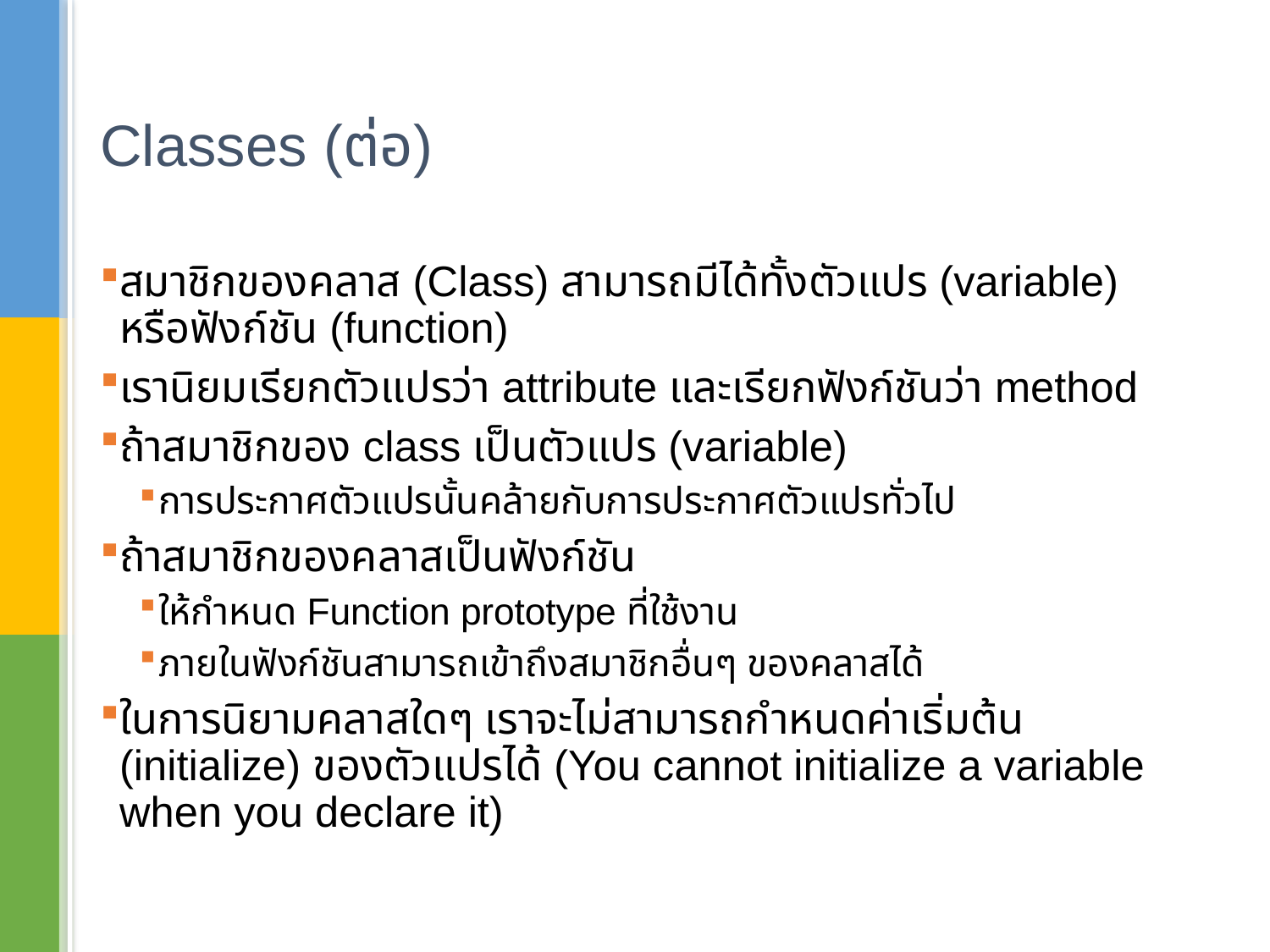

# Classes (ต่อ)
สมาชิกของคลาส (Class) สามารถมีได้ทั้งตัวแปร (variable) หรือฟังก์ชัน (function)
เรานิยมเรียกตัวแปรว่า attribute และเรียกฟังก์ชันว่า method
ถ้าสมาชิกของ class เป็นตัวแปร (variable)
การประกาศตัวแปรนั้นคล้ายกับการประกาศตัวแปรทั่วไป
ถ้าสมาชิกของคลาสเป็นฟังก์ชัน
ให้กำหนด Function prototype ที่ใช้งาน
ภายในฟังก์ชันสามารถเข้าถึงสมาชิกอื่นๆ ของคลาสได้
ในการนิยามคลาสใดๆ เราจะไม่สามารถกำหนดค่าเริ่มต้น (initialize) ของตัวแปรได้ (You cannot initialize a variable when you declare it)